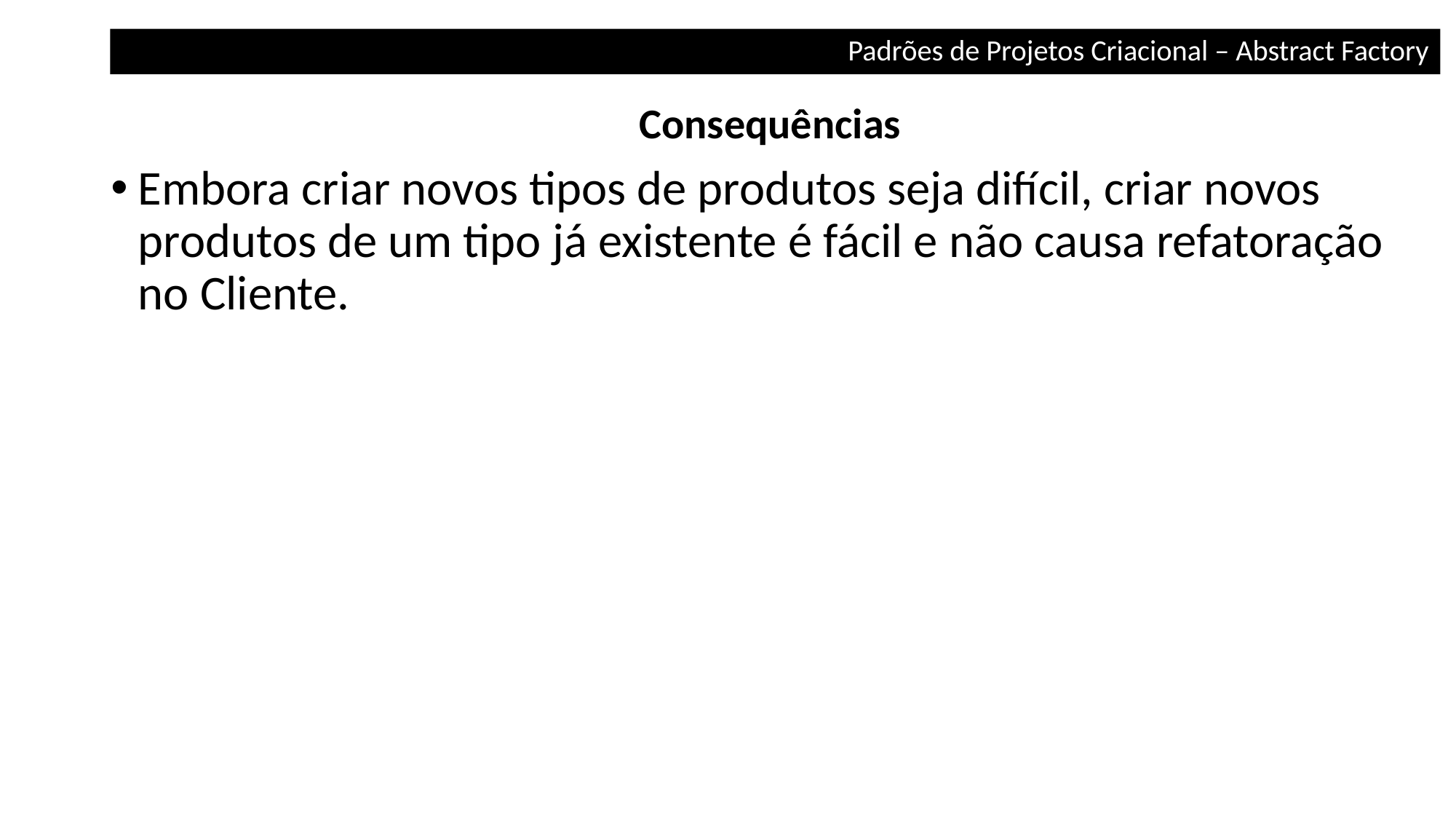

Padrões de Projetos Criacional – Abstract Factory
Consequências
Embora criar novos tipos de produtos seja difícil, criar novos produtos de um tipo já existente é fácil e não causa refatoração no Cliente.